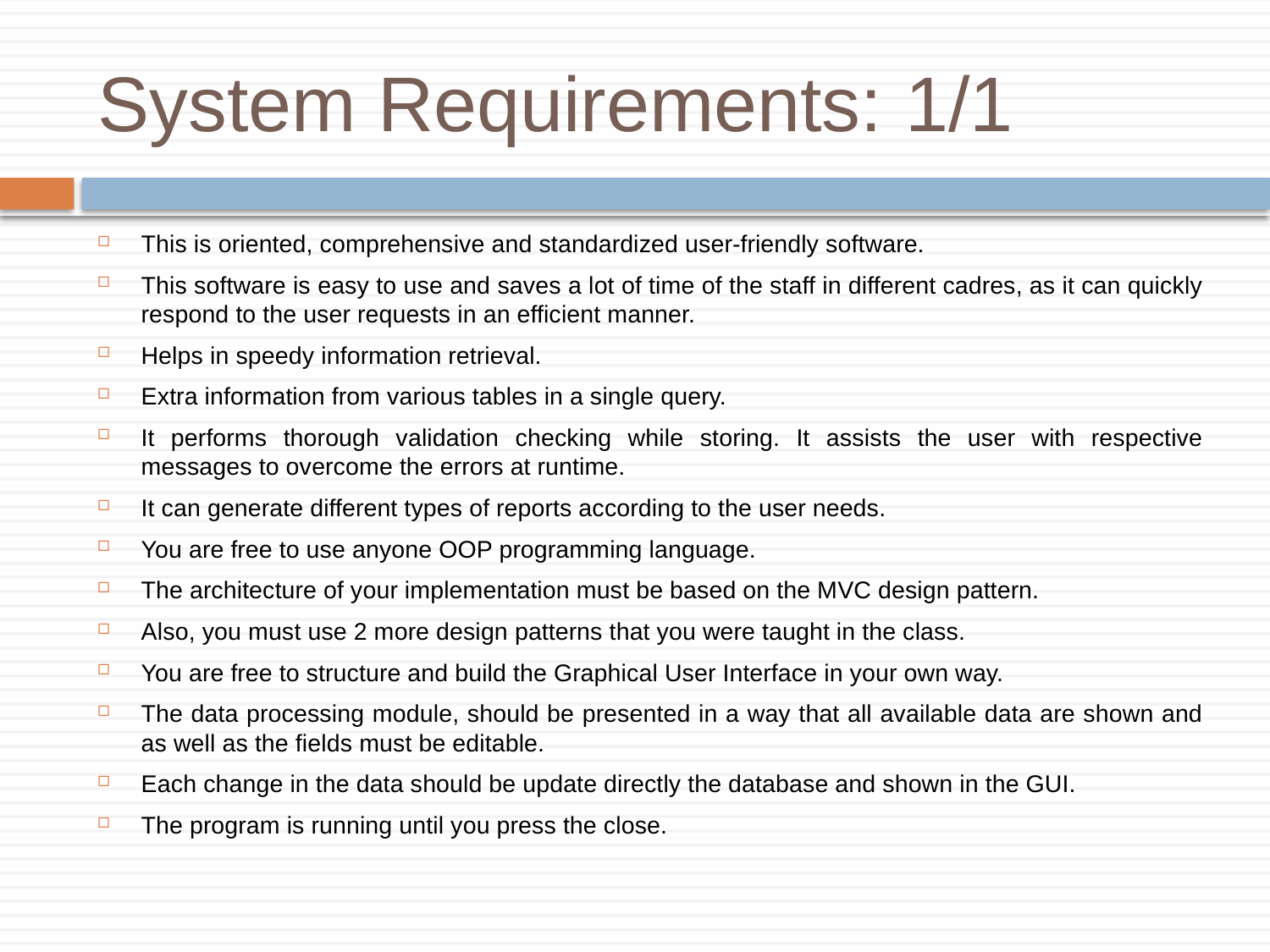

# System Requirements: 1/1
This is oriented, comprehensive and standardized user-friendly software.
This software is easy to use and saves a lot of time of the staff in different cadres, as it can quickly respond to the user requests in an efficient manner.
Helps in speedy information retrieval.
Extra information from various tables in a single query.
It performs thorough validation checking while storing. It assists the user with respective messages to overcome the errors at runtime.
It can generate different types of reports according to the user needs.
You are free to use anyone OOP programming language.
The architecture of your implementation must be based on the MVC design pattern.
Also, you must use 2 more design patterns that you were taught in the class.
You are free to structure and build the Graphical User Interface in your own way.
The data processing module, should be presented in a way that all available data are shown and as well as the fields must be editable.
Each change in the data should be update directly the database and shown in the GUI.
The program is running until you press the close.